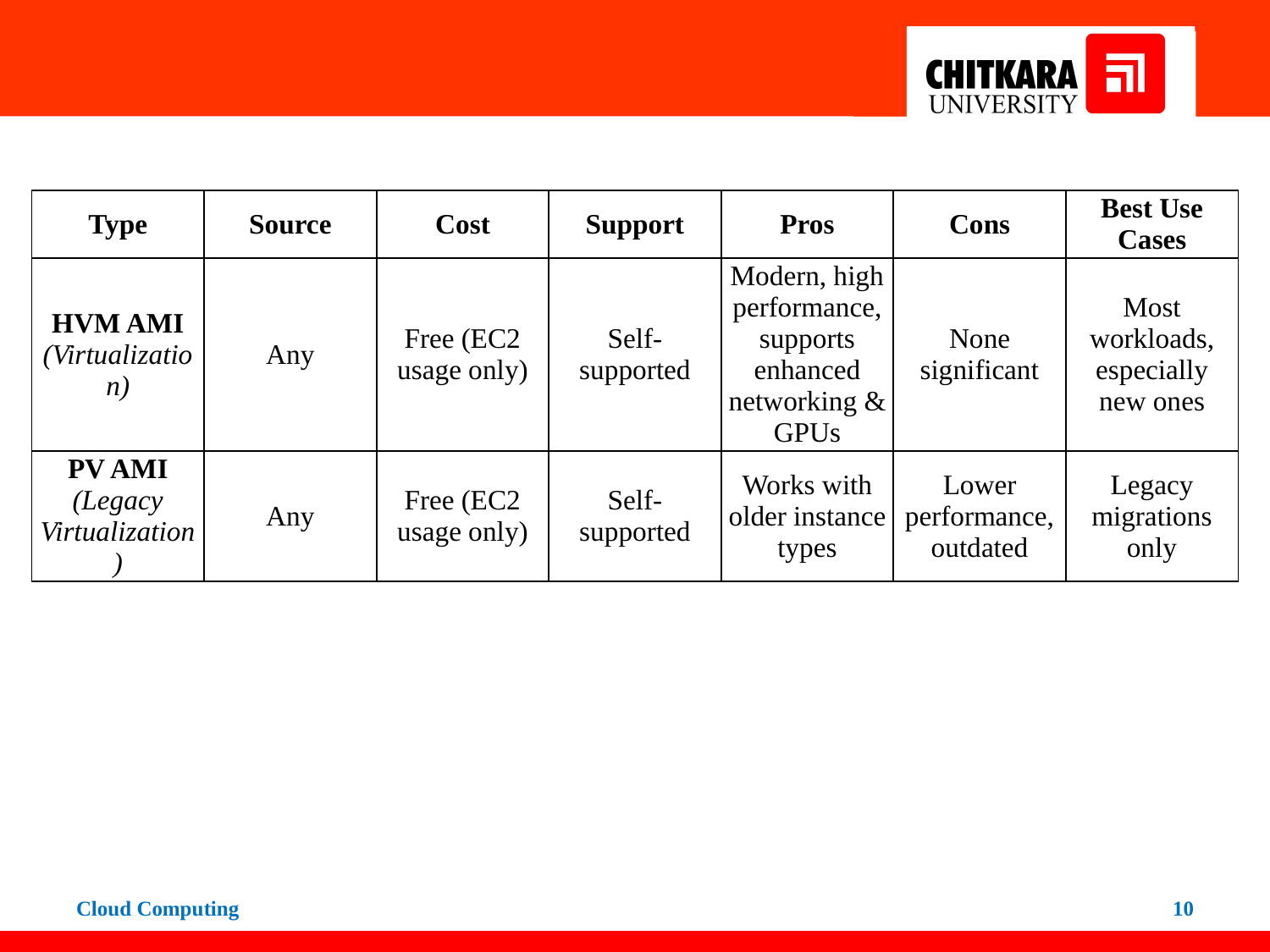

#
| Type | Source | Cost | Support | Pros | Cons | Best Use Cases |
| --- | --- | --- | --- | --- | --- | --- |
| HVM AMI (Virtualization) | Any | Free (EC2 usage only) | Self-supported | Modern, high performance, supports enhanced networking & GPUs | None significant | Most workloads, especially new ones |
| PV AMI (Legacy Virtualization) | Any | Free (EC2 usage only) | Self-supported | Works with older instance types | Lower performance, outdated | Legacy migrations only |
Cloud Computing
10